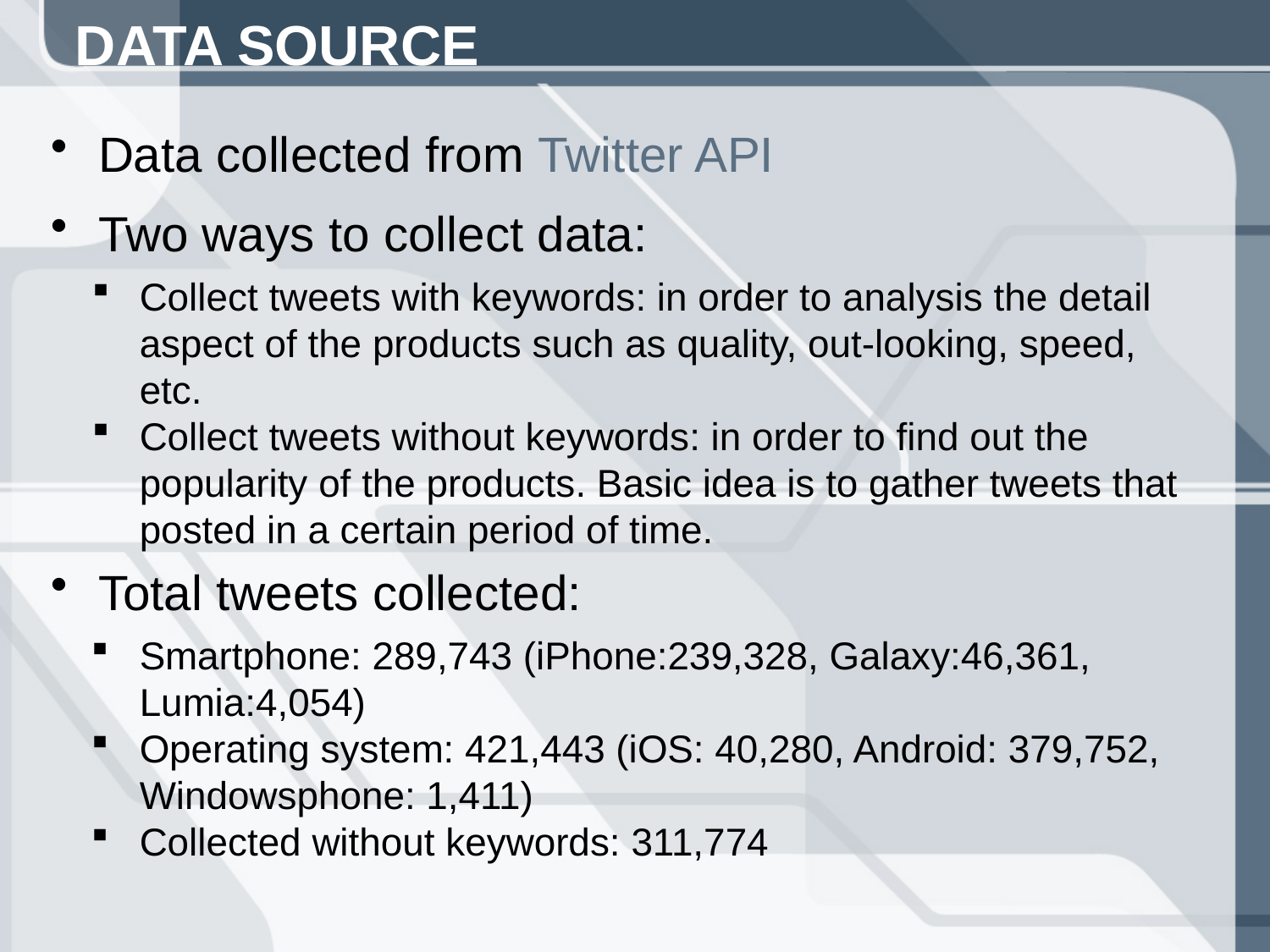

# DATA SOURCE
Data collected from Twitter API
Two ways to collect data:
Collect tweets with keywords: in order to analysis the detail aspect of the products such as quality, out-looking, speed, etc.
Collect tweets without keywords: in order to find out the popularity of the products. Basic idea is to gather tweets that posted in a certain period of time.
Total tweets collected:
Smartphone: 289,743 (iPhone:239,328, Galaxy:46,361, Lumia:4,054)
Operating system: 421,443 (iOS: 40,280, Android: 379,752, Windowsphone: 1,411)
Collected without keywords: 311,774